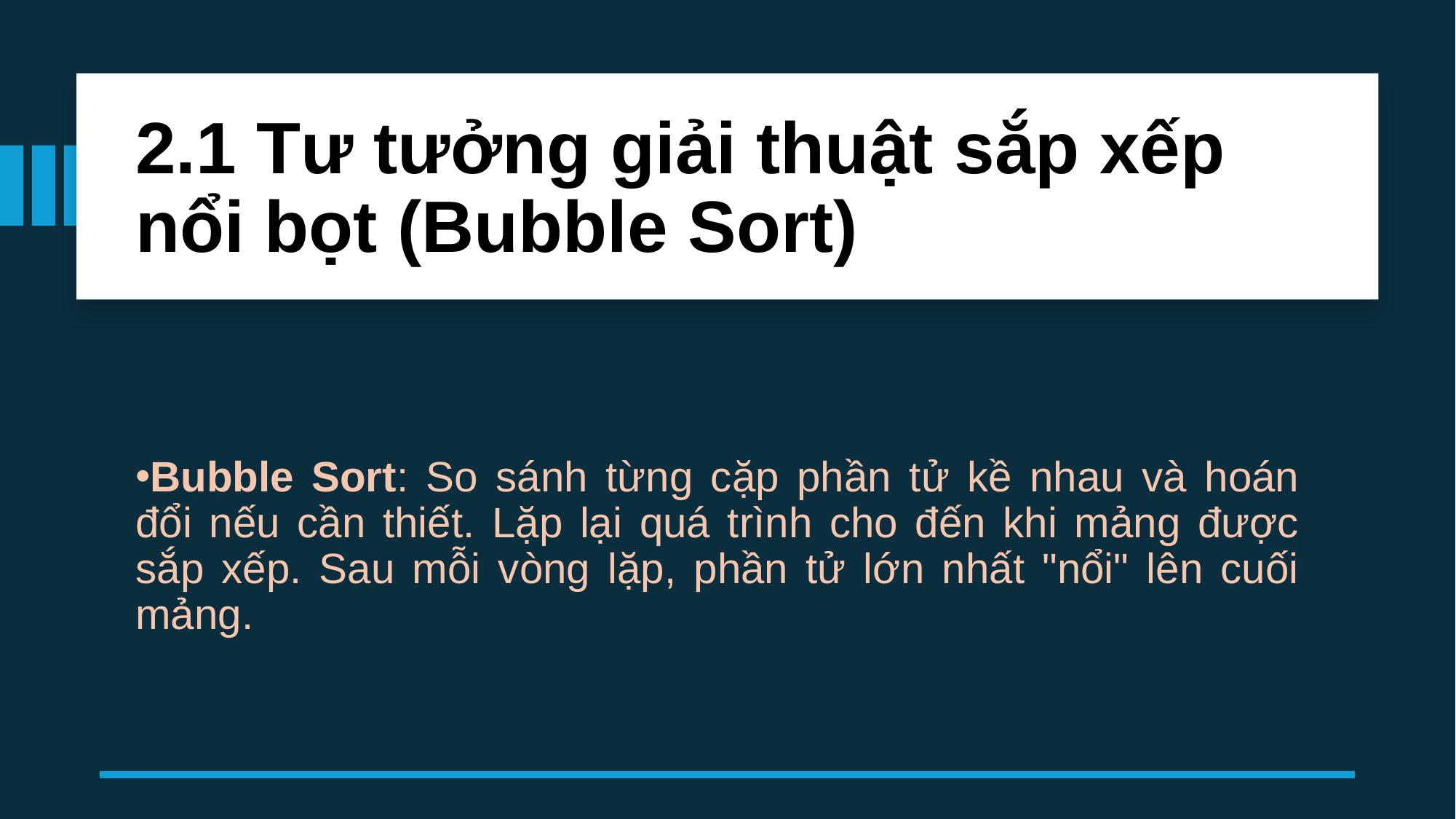

2.1 Tư tưởng giải thuật sắp xếp nổi bọt (Bubble Sort)

Bubble Sort: So sánh từng cặp phần tử kề nhau và hoán đổi nếu cần thiết. Lặp lại quá trình cho đến khi mảng được sắp xếp. Sau mỗi vòng lặp, phần tử lớn nhất "nổi" lên cuối mảng.